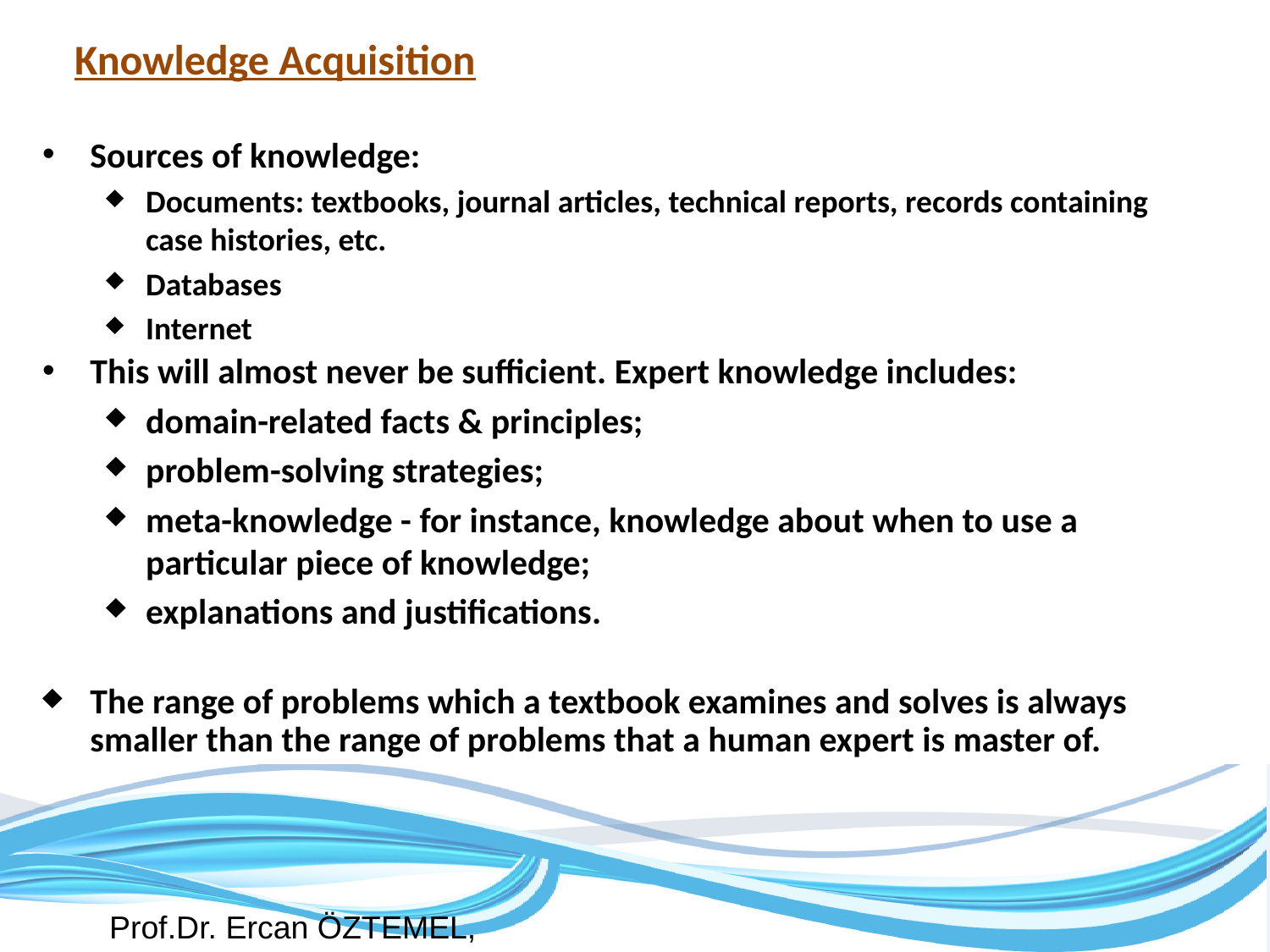

# Knowledge Acquisition
Sources of knowledge:
Documents: textbooks, journal articles, technical reports, records containing case histories, etc.
Databases
Internet
This will almost never be sufficient. Expert knowledge includes:
domain-related facts & principles;
problem-solving strategies;
meta-knowledge - for instance, knowledge about when to use a particular piece of knowledge;
explanations and justifications.

The range of problems which a textbook examines and solves is always smaller than the range of problems that a human expert is master of.